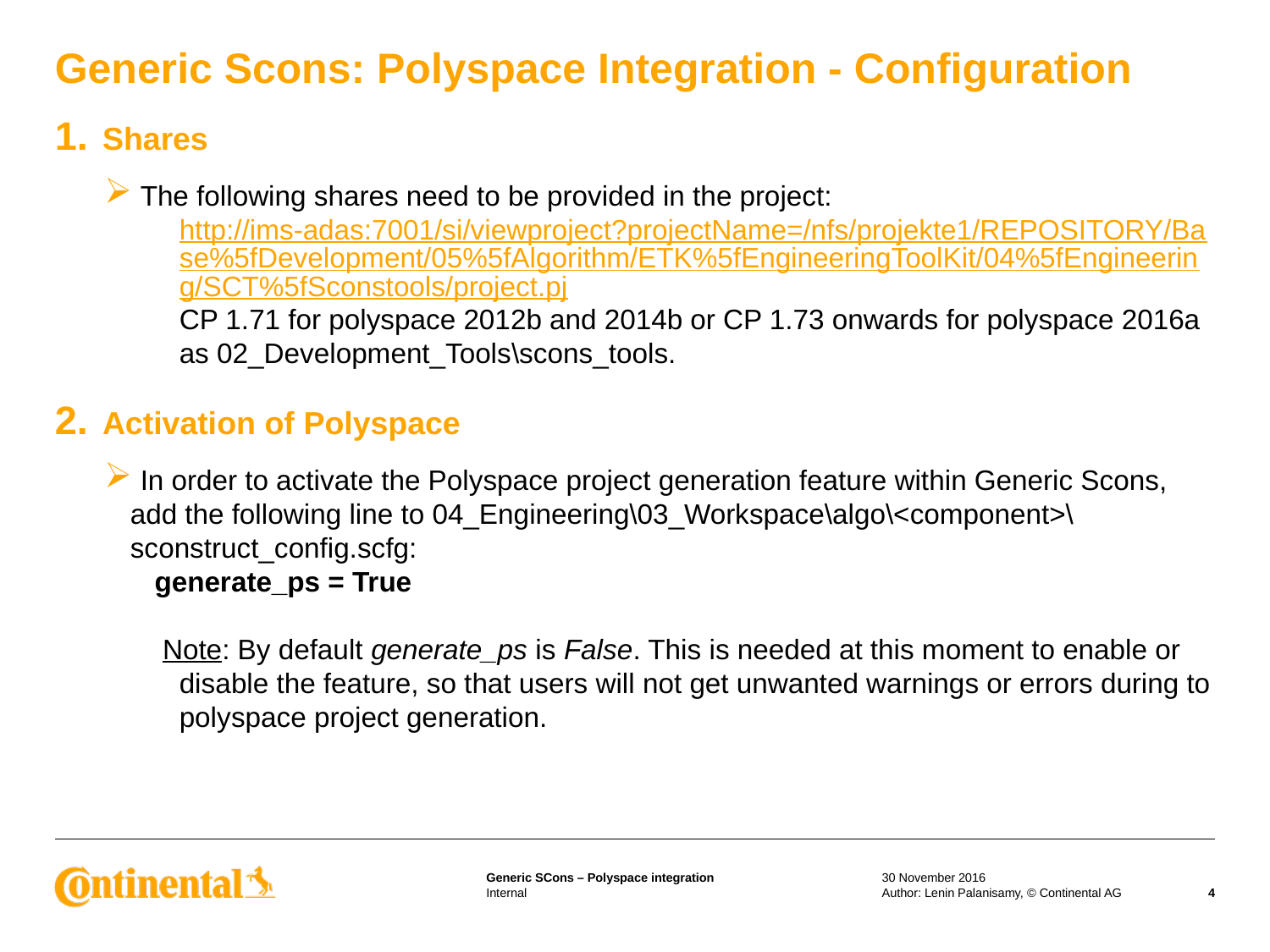

# Generic Scons: Polyspace Integration - Configuration
Shares
 The following shares need to be provided in the project:
http://ims-adas:7001/si/viewproject?projectName=/nfs/projekte1/REPOSITORY/Base%5fDevelopment/05%5fAlgorithm/ETK%5fEngineeringToolKit/04%5fEngineering/SCT%5fSconstools/project.pj
CP 1.71 for polyspace 2012b and 2014b or CP 1.73 onwards for polyspace 2016a
as 02_Development_Tools\scons_tools.

Activation of Polyspace
 In order to activate the Polyspace project generation feature within Generic Scons, add the following line to 04_Engineering\03_Workspace\algo\<component>\sconstruct_config.scfg:
generate_ps = True

 Note: By default generate_ps is False. This is needed at this moment to enable or disable the feature, so that users will not get unwanted warnings or errors during to polyspace project generation.

30 November 2016
Author: Lenin Palanisamy, © Continental AG
4